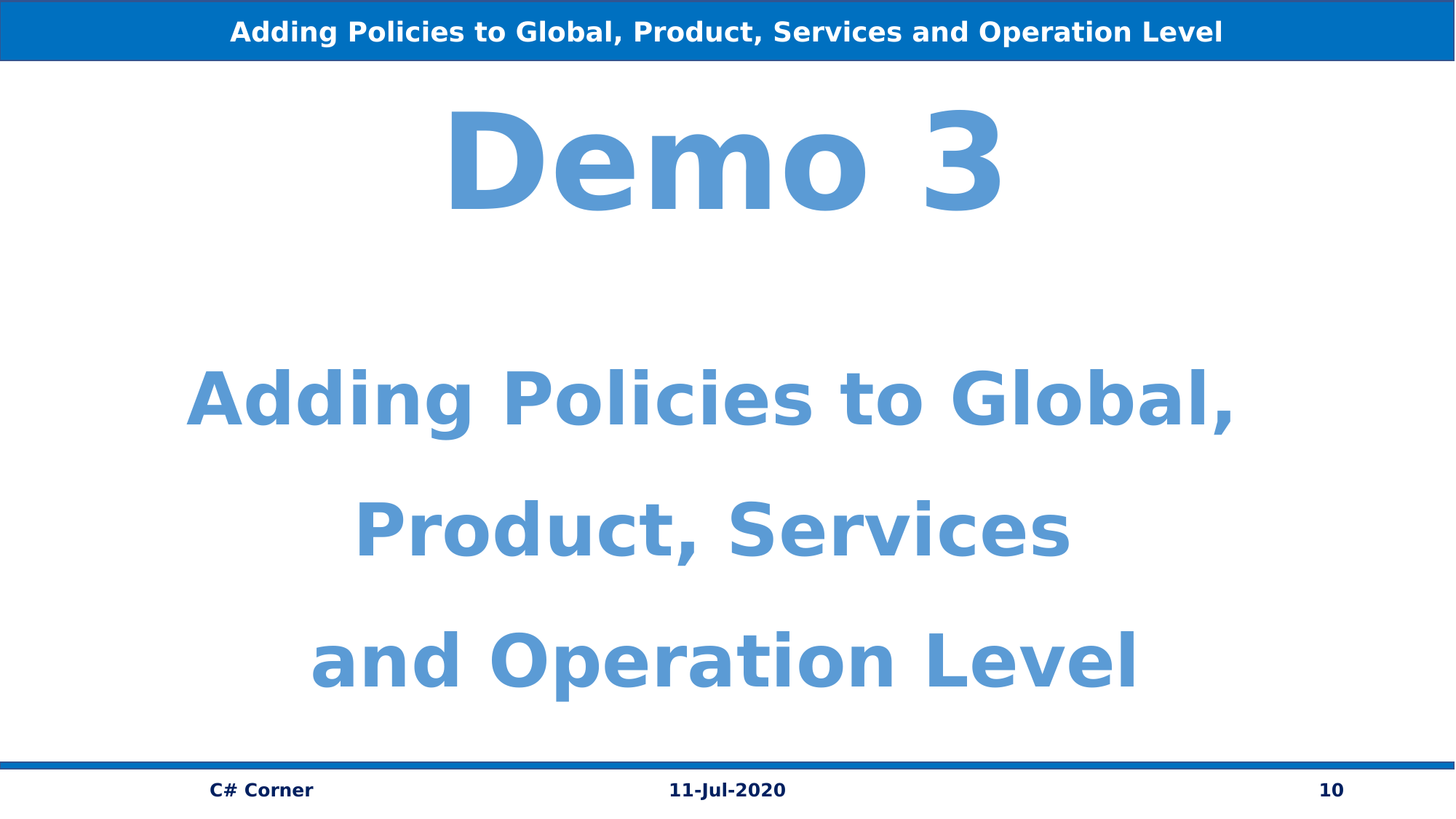

Adding Policies to Global, Product, Services and Operation Level
Demo 3

Adding Policies to Global,
Product, Services
and Operation Level

11-Jul-2020
10
C# Corner